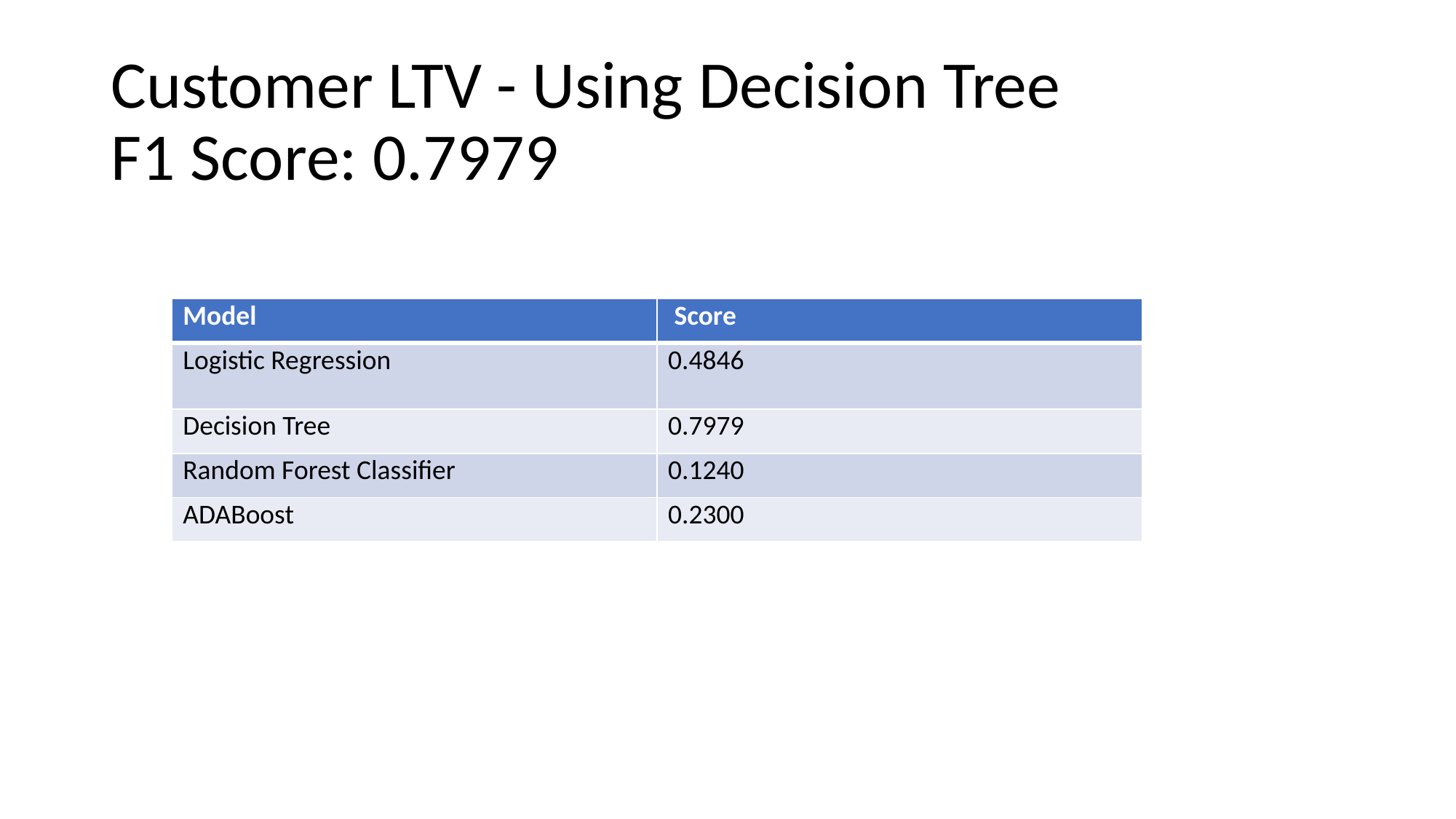

# Customer LTV - Using Decision Tree F1 Score: 0.7979

| Model | Score |
| --- | --- |
| Logistic Regression | 0.4846 |
| Decision Tree | 0.7979 |
| Random Forest Classifier | 0.1240 |
| ADABoost | 0.2300 |